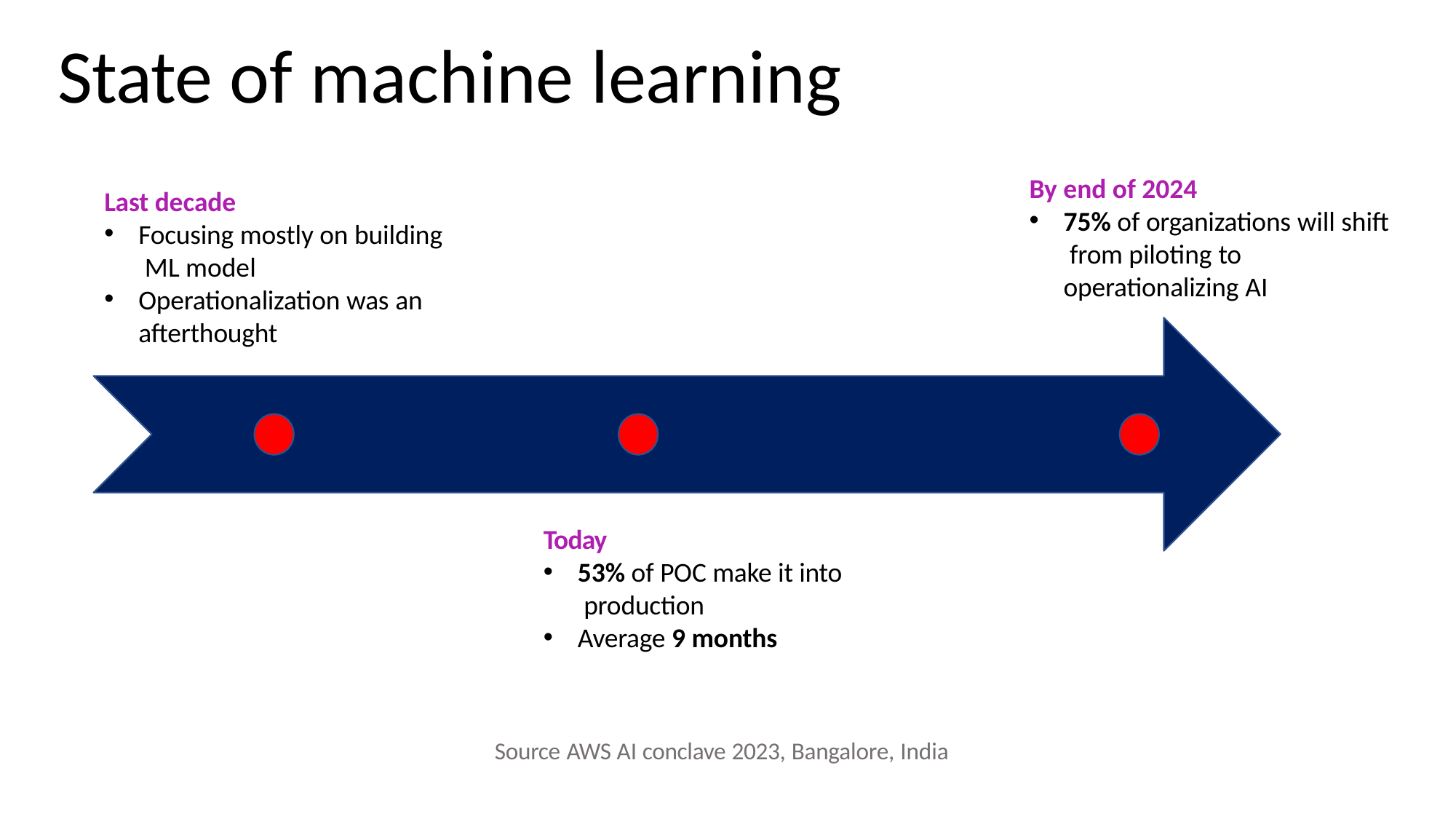

# State of machine learning
By end of 2024
75% of organizations will shift  from piloting to  operationalizing AI
Last decade
Focusing mostly on building  ML model
Operationalization was an
afterthought

Today
53% of POC make it into  production
Average 9 months
Source AWS AI conclave 2023, Bangalore, India